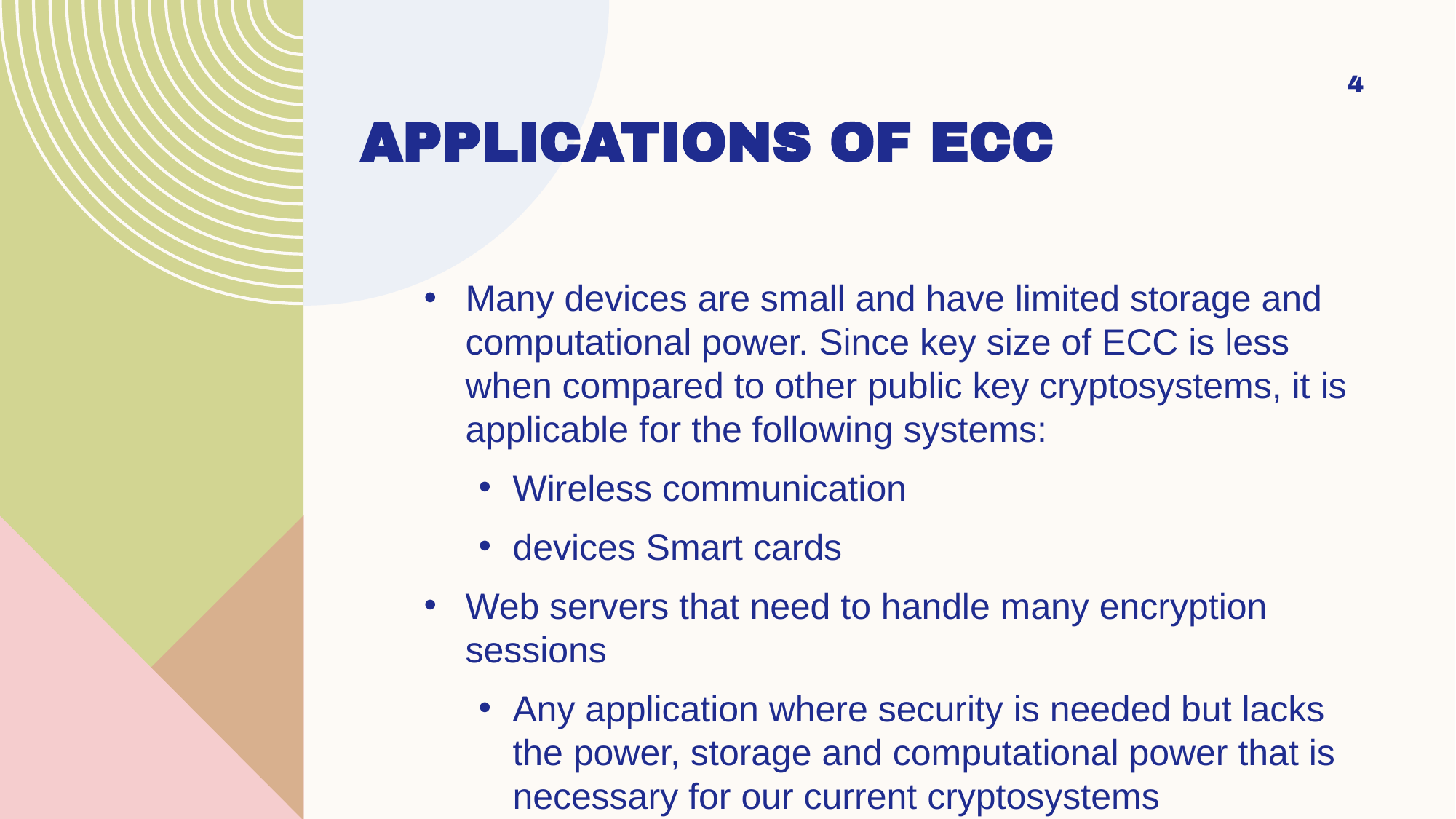

# Applications of ECC
4
Many devices are small and have limited storage and computational power. Since key size of ECC is less when compared to other public key cryptosystems, it is applicable for the following systems:
Wireless communication
devices Smart cards
Web servers that need to handle many encryption sessions
Any application where security is needed but lacks the power, storage and computational power that is necessary for our current cryptosystems